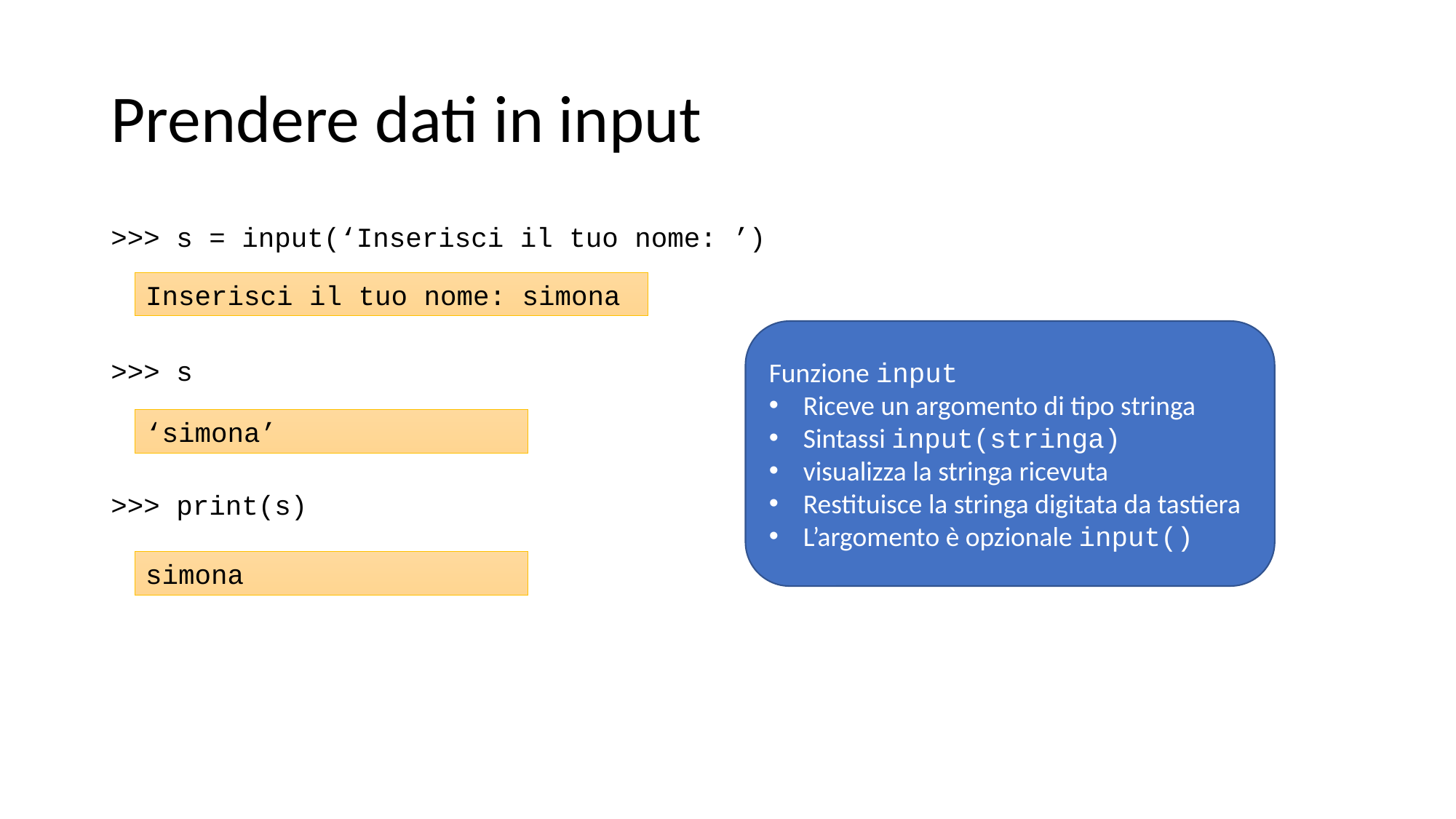

# Prendere dati in input
>>> s = input(‘Inserisci il tuo nome: ’)

>>> s

>>> print(s)

Inserisci il tuo nome: simona
Funzione input
Riceve un argomento di tipo stringa
Sintassi input(stringa)
visualizza la stringa ricevuta
Restituisce la stringa digitata da tastiera
L’argomento è opzionale input()
‘simona’
simona